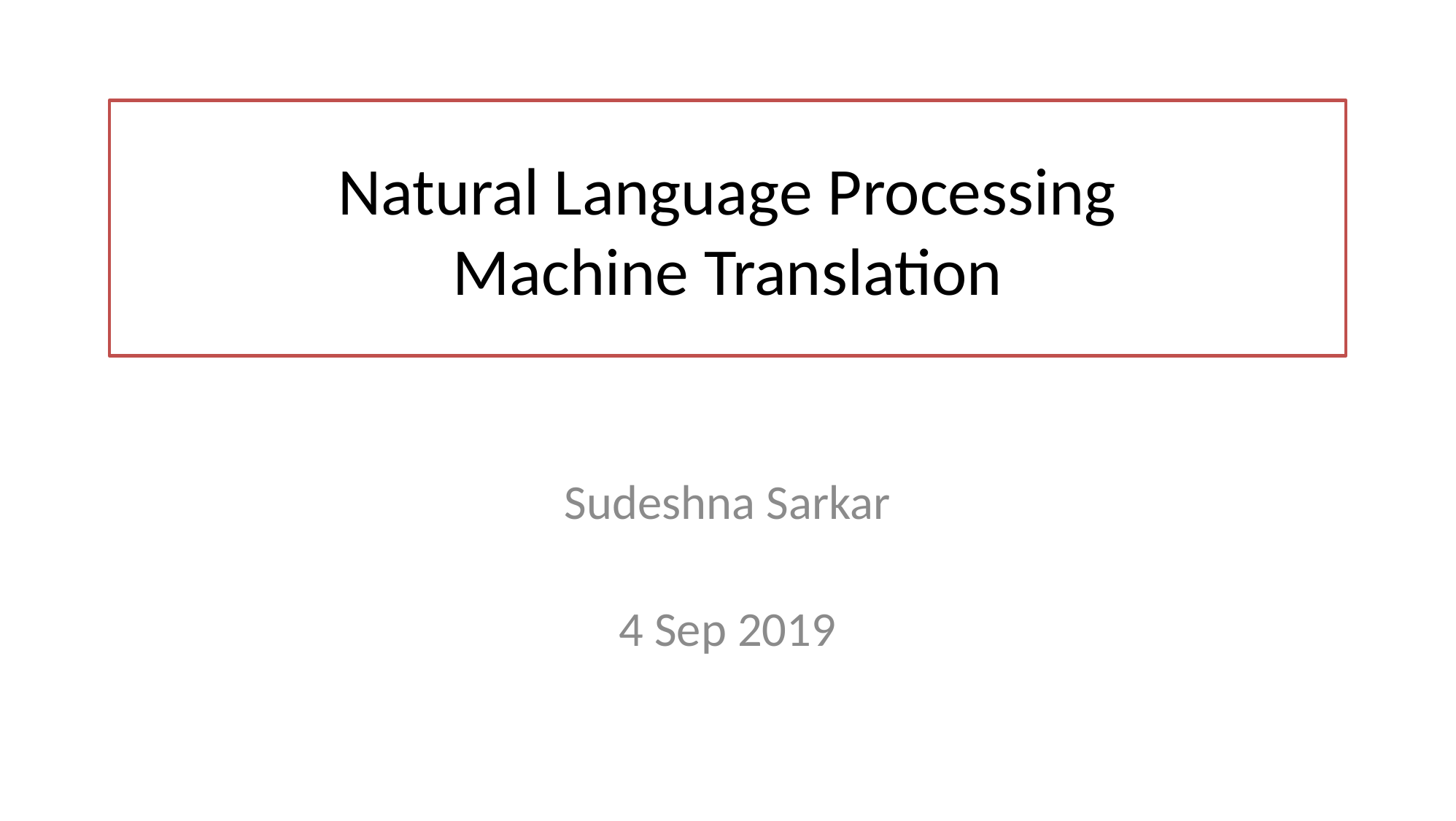

# Natural Language Processing Machine Translation
Sudeshna Sarkar
4 Sep 2019